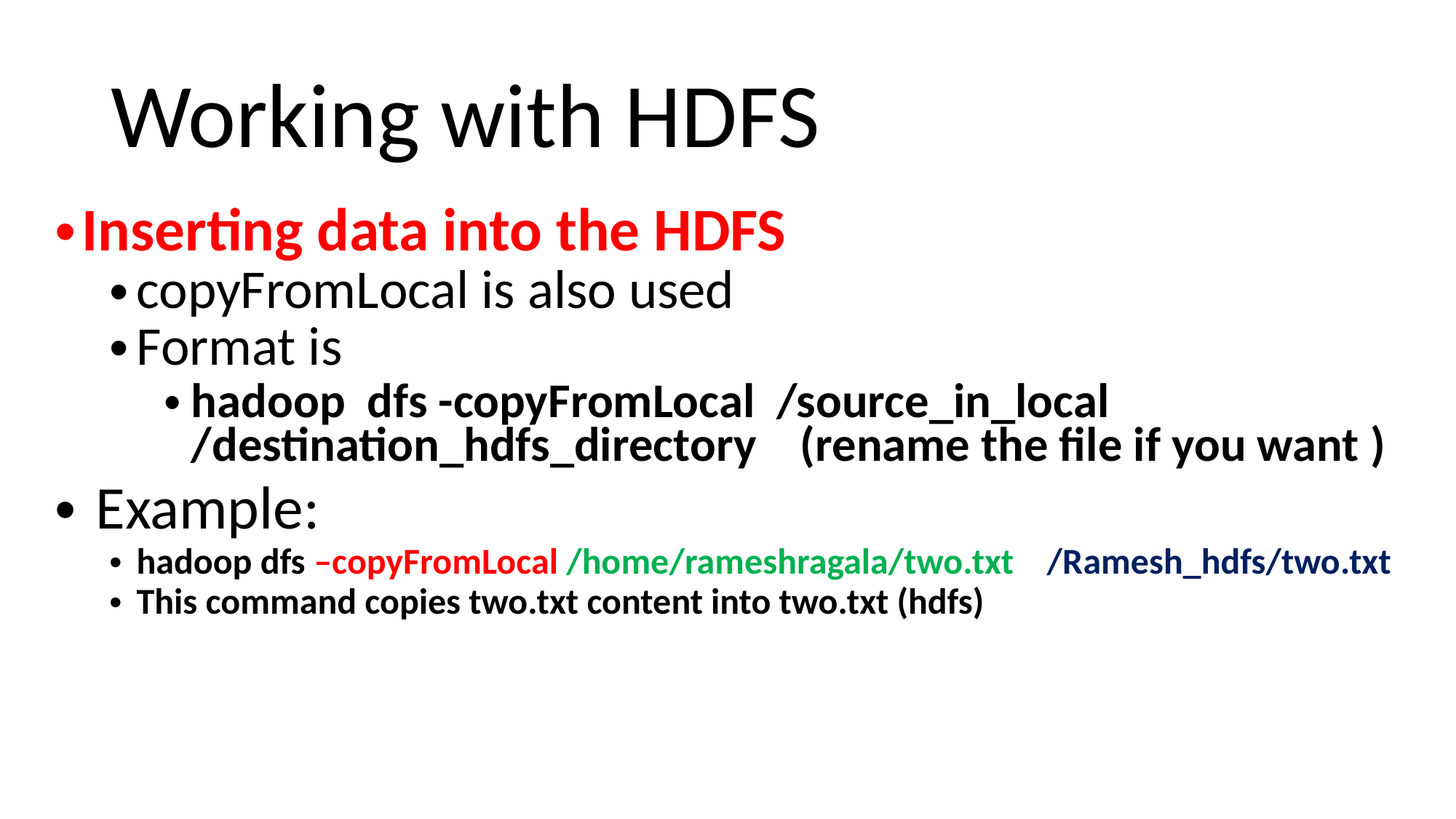

Working with HDFS
Inserting data into the HDFS
copyFromLocal is also used
Format is
hadoop  dfs -copyFromLocal  /source_in_local  /destination_hdfs_directory    (rename the file if you want )
 Example:
hadoop dfs –copyFromLocal /home/rameshragala/two.txt    /Ramesh_hdfs/two.txt
This command copies two.txt content into two.txt (hdfs)